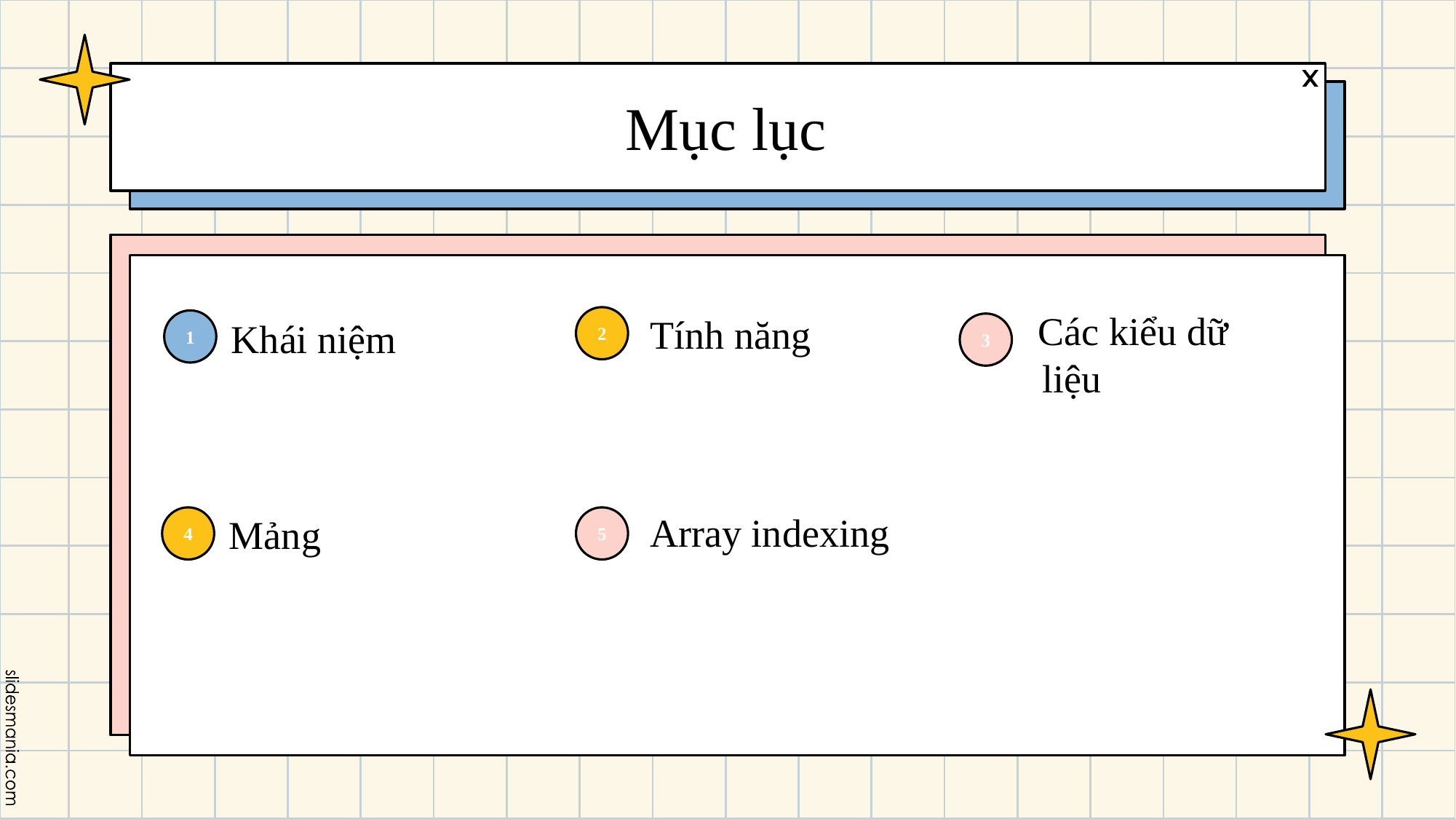

# Mục lục
Khái niệm
  Tính năng
2
1
3
  Các kiểu dữ
        liệu
  Array indexing
  Mảng
4
5